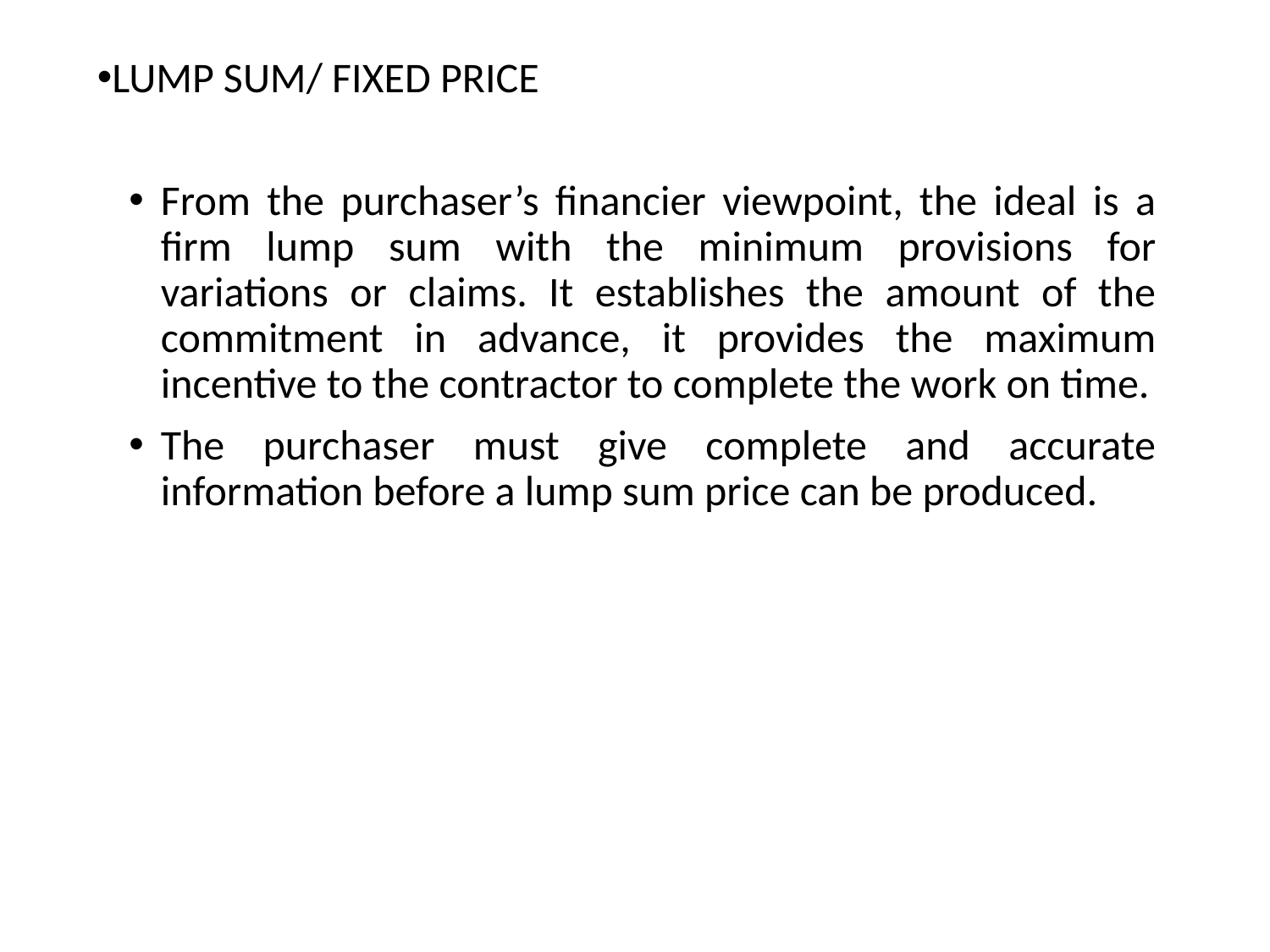

LUMP SUM/ FIXED PRICE

From the purchaser’s financier viewpoint, the ideal is a firm lump sum with the minimum provisions for variations or claims. It establishes the amount of the commitment in advance, it provides the maximum incentive to the contractor to complete the work on time.
The purchaser must give complete and accurate information before a lump sum price can be produced.